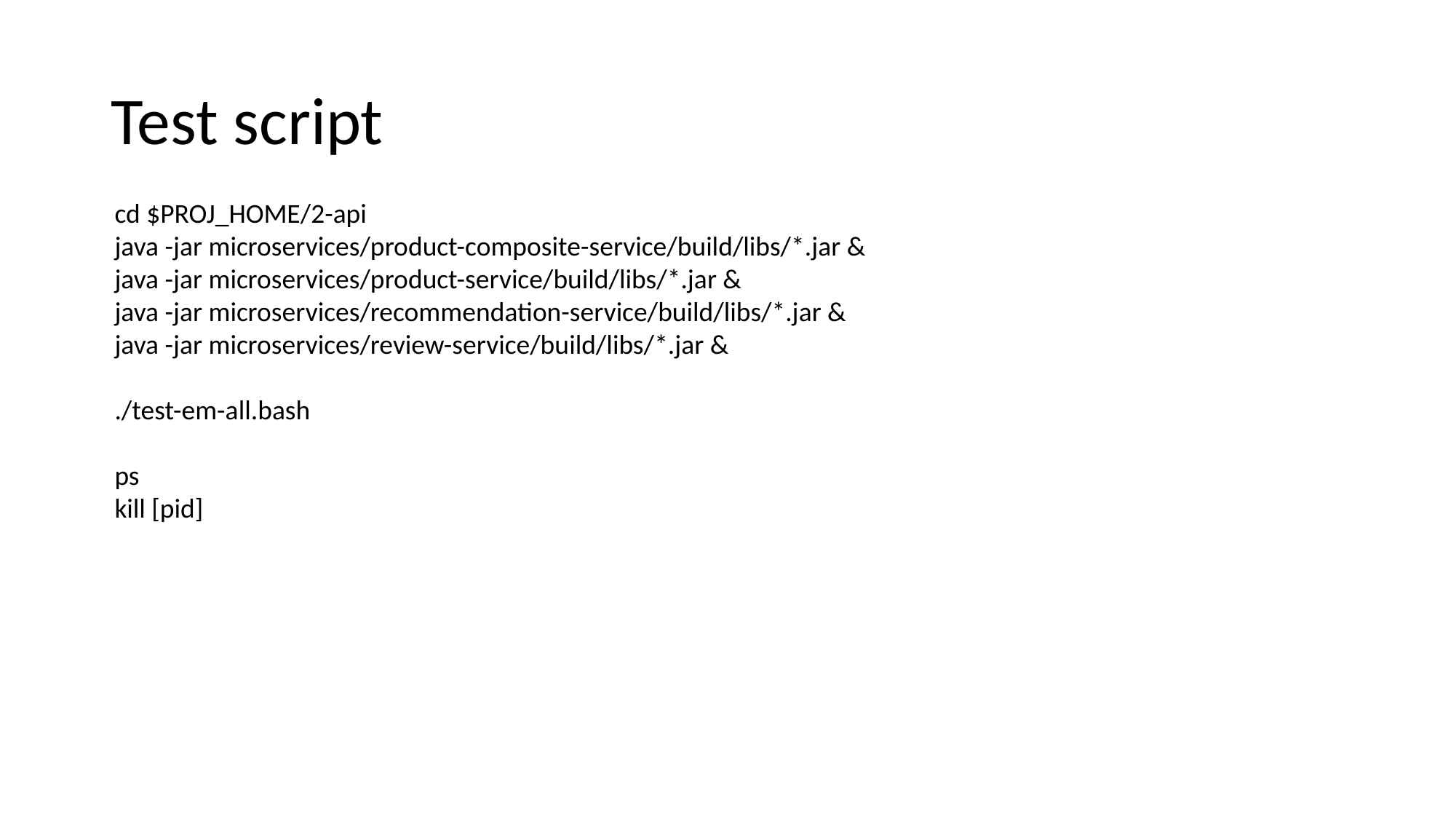

# Test script
cd $PROJ_HOME/2-api
java -jar microservices/product-composite-service/build/libs/*.jar &
java -jar microservices/product-service/build/libs/*.jar &
java -jar microservices/recommendation-service/build/libs/*.jar &
java -jar microservices/review-service/build/libs/*.jar &

./test-em-all.bash

ps
kill [pid]